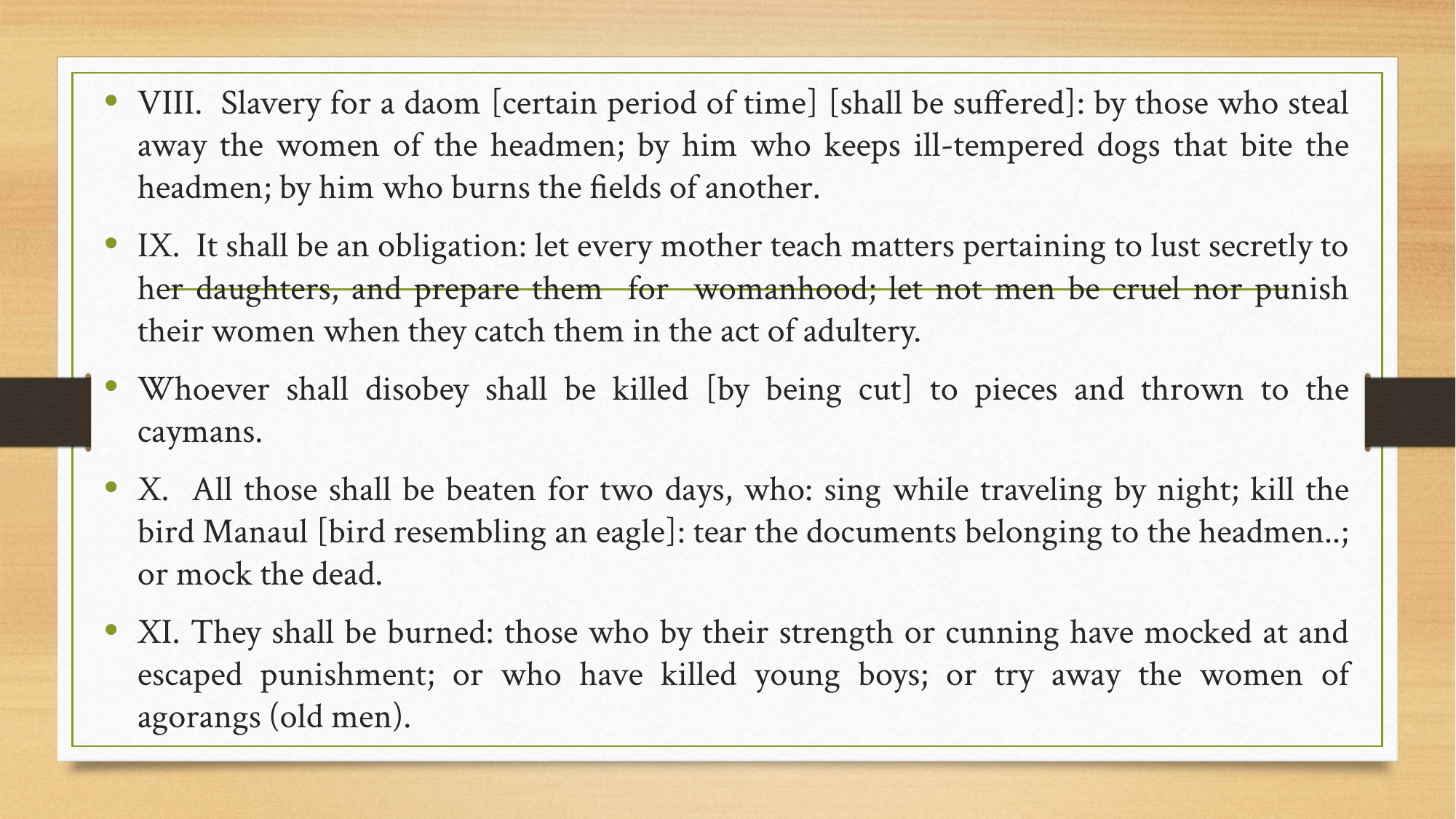

VIII.  Slavery for a daom [certain period of time] [shall be suffered]: by those who steal away the women of the headmen; by him who keeps ill-tempered dogs that bite the headmen; by him who burns the fields of another.
IX.  It shall be an obligation: let every mother teach matters pertaining to lust secretly to her daughters, and prepare them  for  womanhood; let not men be cruel nor punish their women when they catch them in the act of adultery.
Whoever shall disobey shall be killed [by being cut] to pieces and thrown to the caymans.
X.  All those shall be beaten for two days, who: sing while traveling by night; kill the bird Manaul [bird resembling an eagle]: tear the documents belonging to the headmen..; or mock the dead.
XI. They shall be burned: those who by their strength or cunning have mocked at and escaped punishment; or who have killed young boys; or try away the women of agorangs (old men).